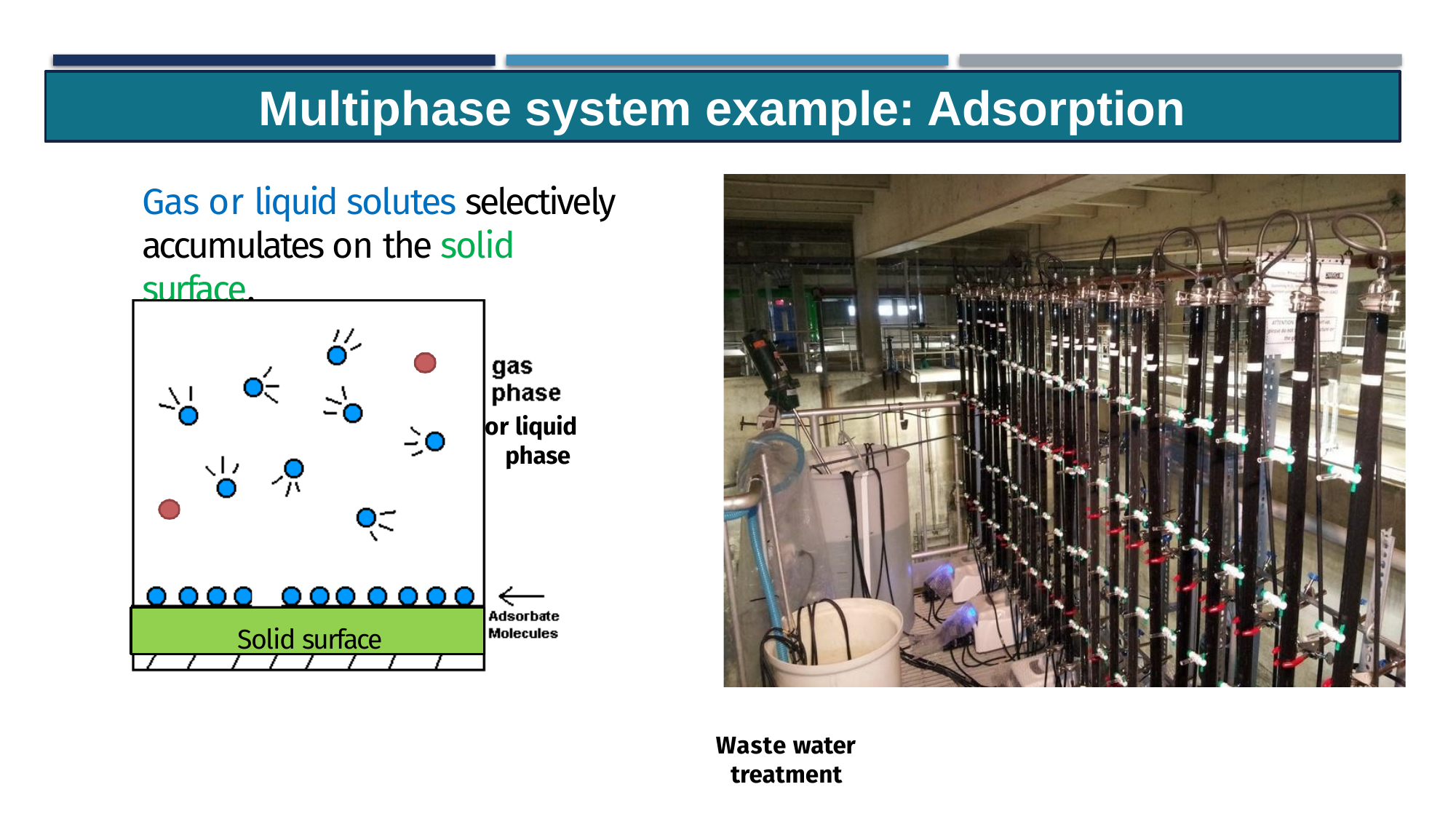

Multiphase system example: Adsorption

Gas or liquid solutes selectively  accumulates on the solid surface.

or liquid  phase
Solid surface
Waste water  treatment